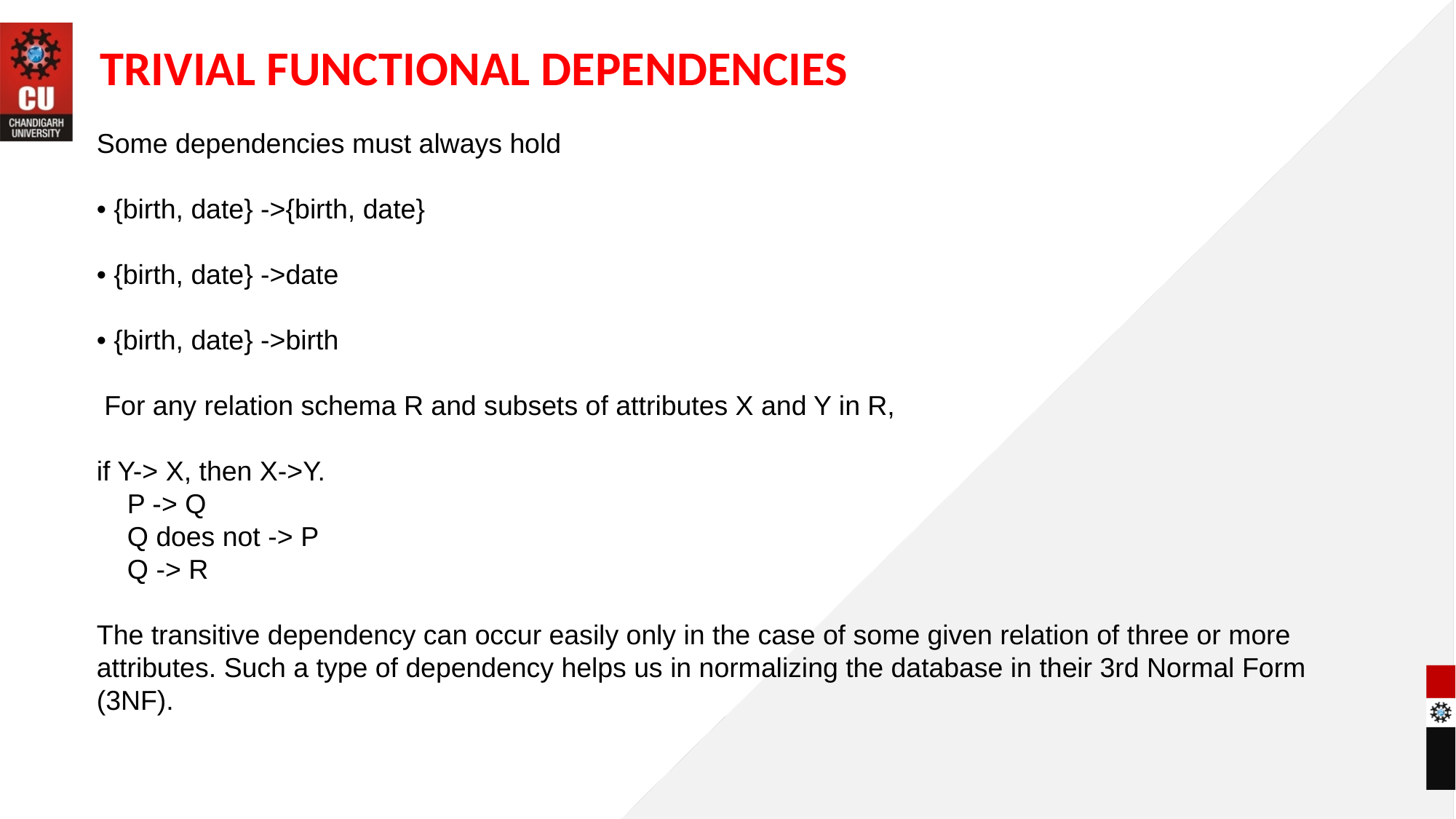

TRIVIAL FUNCTIONAL DEPENDENCIES
Some dependencies must always hold

• {birth, date} ->{birth, date}

• {birth, date} ->date

• {birth, date} ->birth

 For any relation schema R and subsets of attributes X and Y in R,

if Y-> X, then X->Y.
    P -> Q
    Q does not -> P
    Q -> R

The transitive dependency can occur easily only in the case of some given relation of three or more attributes. Such a type of dependency helps us in normalizing the database in their 3rd Normal Form (3NF).